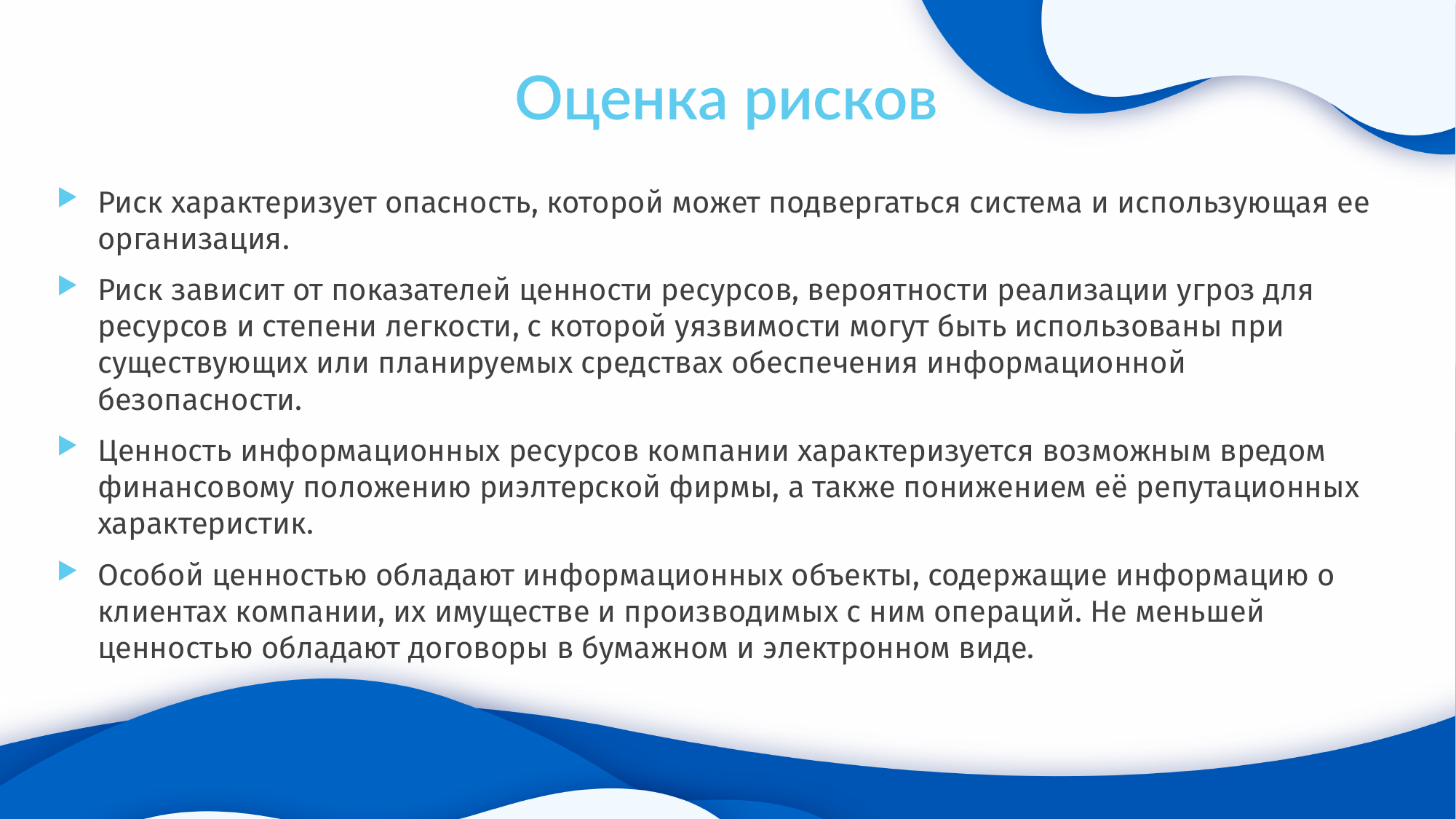

# Оценка рисков
Риск характеризует опасность, которой может подвергаться система и использующая ее организация.
Риск зависит от показателей ценности ресурсов, вероятности реализации угроз для ресурсов и степени легкости, с которой уязвимости могут быть использованы при существующих или планируемых средствах обеспечения информационной безопасности.
Ценность информационных ресурсов компании характеризуется возможным вредом финансовому положению риэлтерской фирмы, а также понижением её репутационных характеристик.
Особой ценностью обладают информационных объекты, содержащие информацию о клиентах компании, их имуществе и производимых с ним операций. Не меньшей ценностью обладают договоры в бумажном и электронном виде.